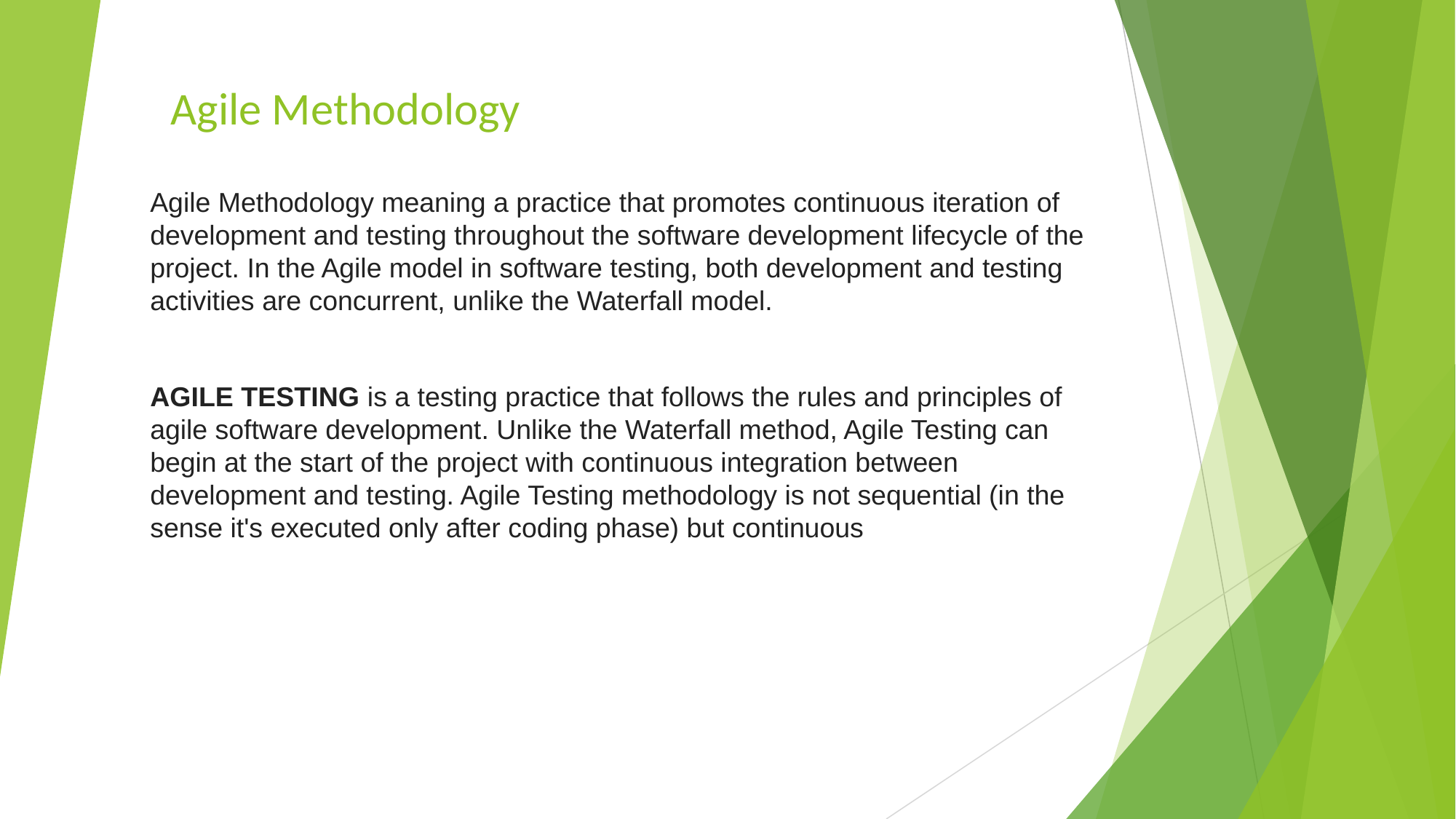

# Agile Methodology
Agile Methodology meaning a practice that promotes continuous iteration of development and testing throughout the software development lifecycle of the project. In the Agile model in software testing, both development and testing activities are concurrent, unlike the Waterfall model.

AGILE TESTING is a testing practice that follows the rules and principles of agile software development. Unlike the Waterfall method, Agile Testing can begin at the start of the project with continuous integration between development and testing. Agile Testing methodology is not sequential (in the sense it's executed only after coding phase) but continuous